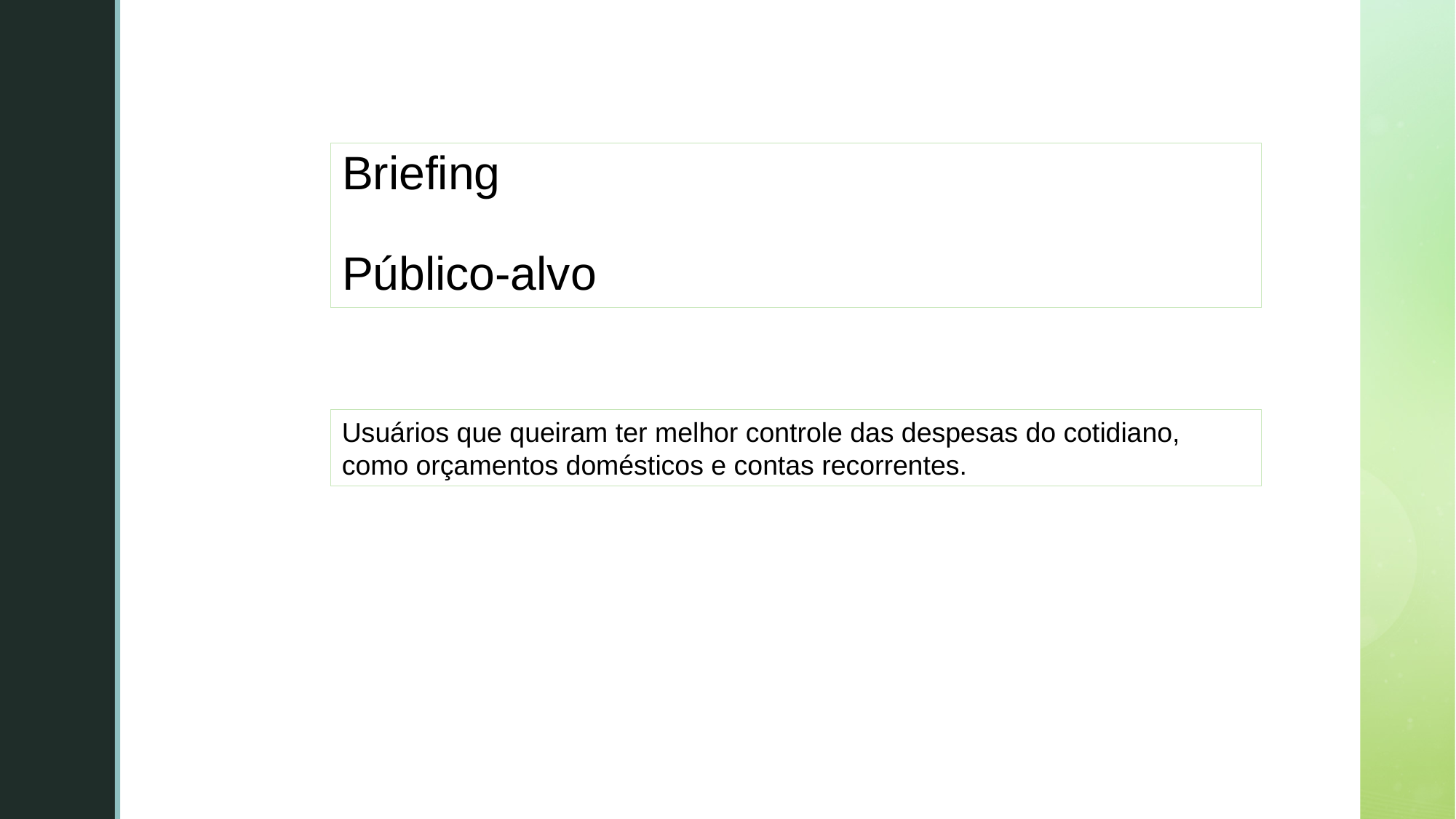

# Briefing Público-alvo
Usuários que queiram ter melhor controle das despesas do cotidiano, como orçamentos domésticos e contas recorrentes.